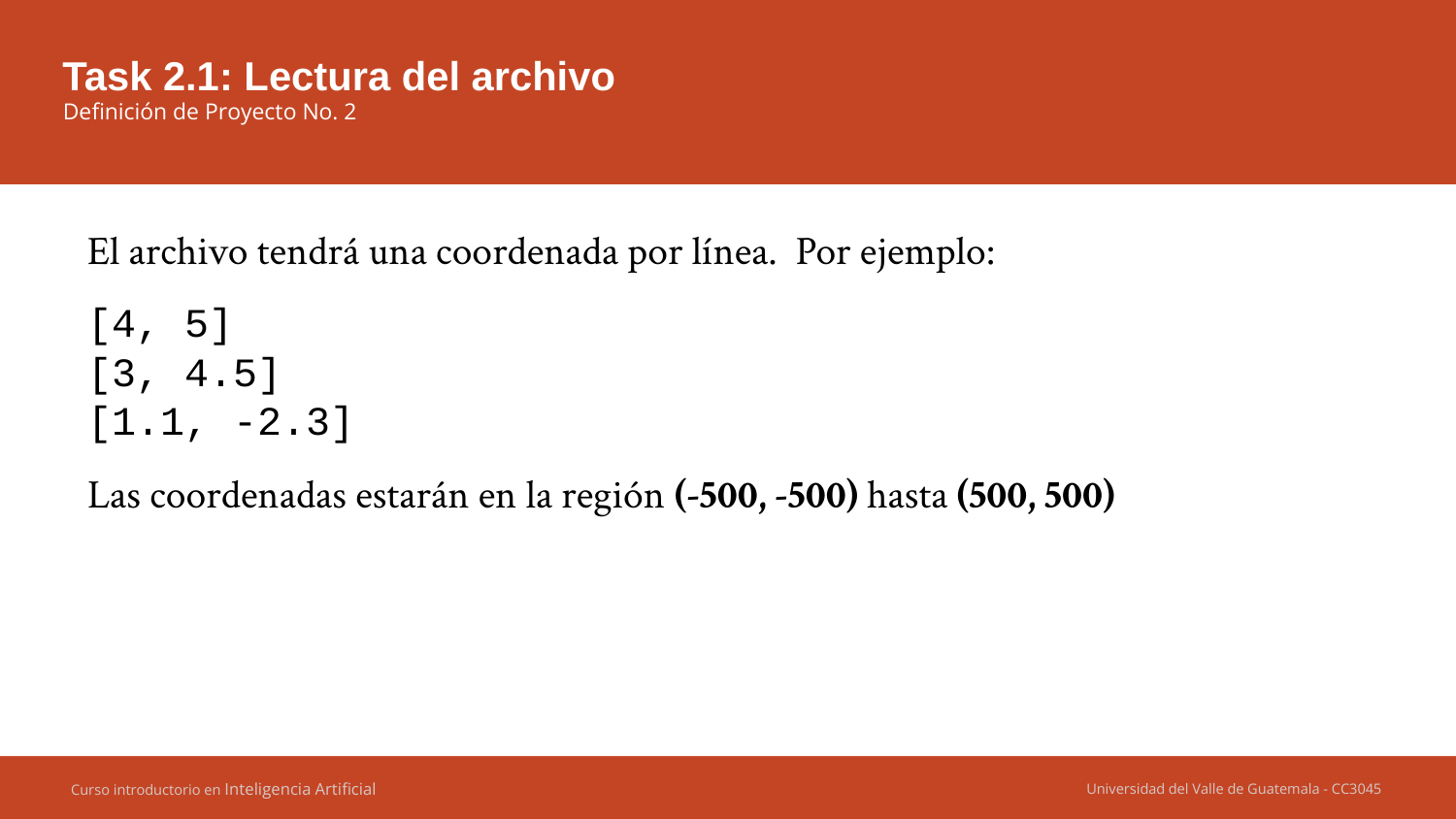

# Task 2.1: Lectura del archivo
Definición de Proyecto No. 2
El archivo tendrá una coordenada por línea.  Por ejemplo:

[4, 5]
[3, 4.5]
[1.1, -2.3]

Las coordenadas estarán en la región (-500, -500) hasta (500, 500)